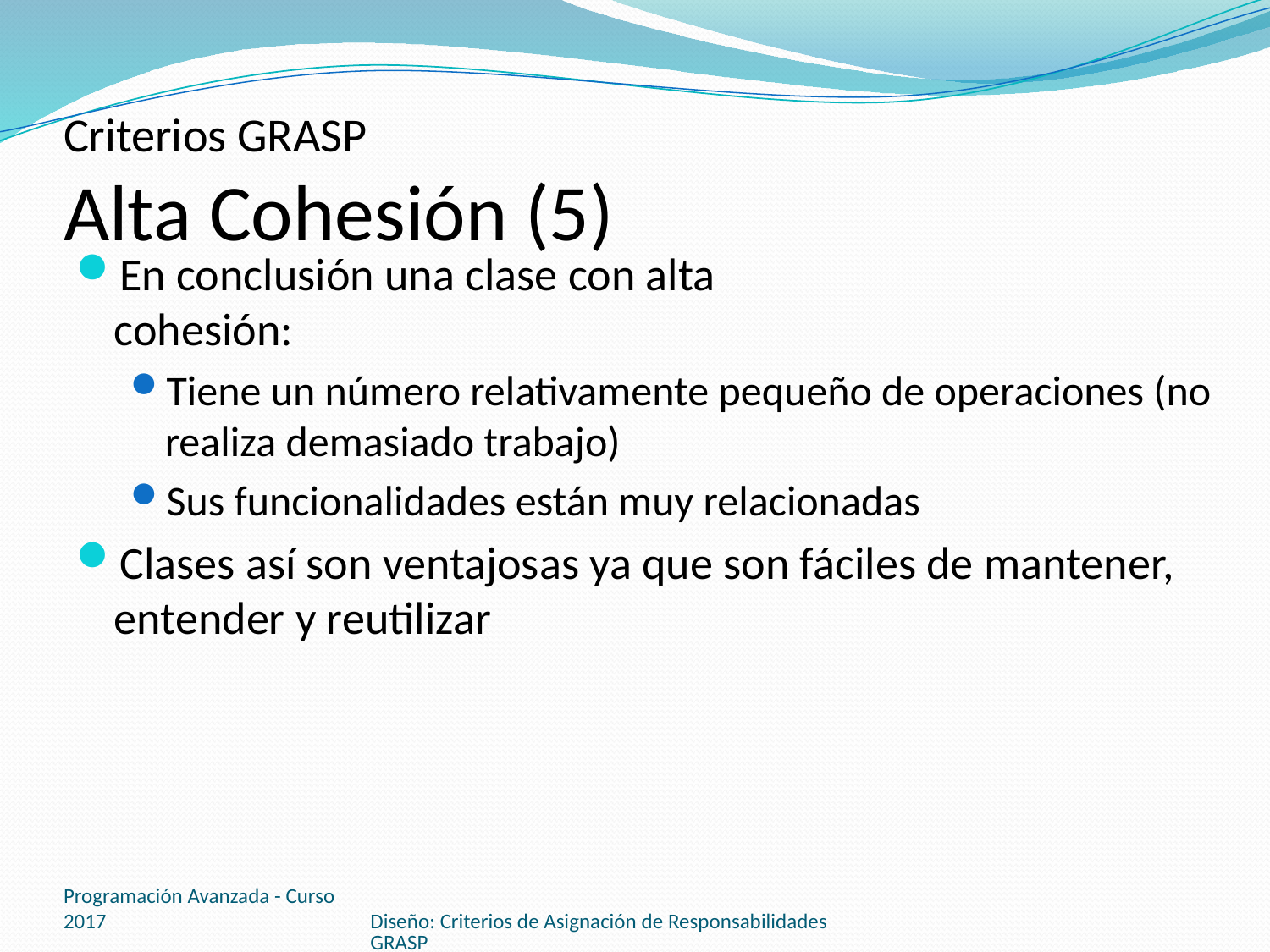

# Criterios GRASP Alta Cohesión (5)
En conclusión una clase con alta
cohesión:
Tiene un número relativamente pequeño de operaciones (no realiza demasiado trabajo)
Sus funcionalidades están muy relacionadas
Clases así son ventajosas ya que son fáciles de mantener, entender y reutilizar
Programación Avanzada - Curso 2017
Diseño: Criterios de Asignación de Responsabilidades GRASP